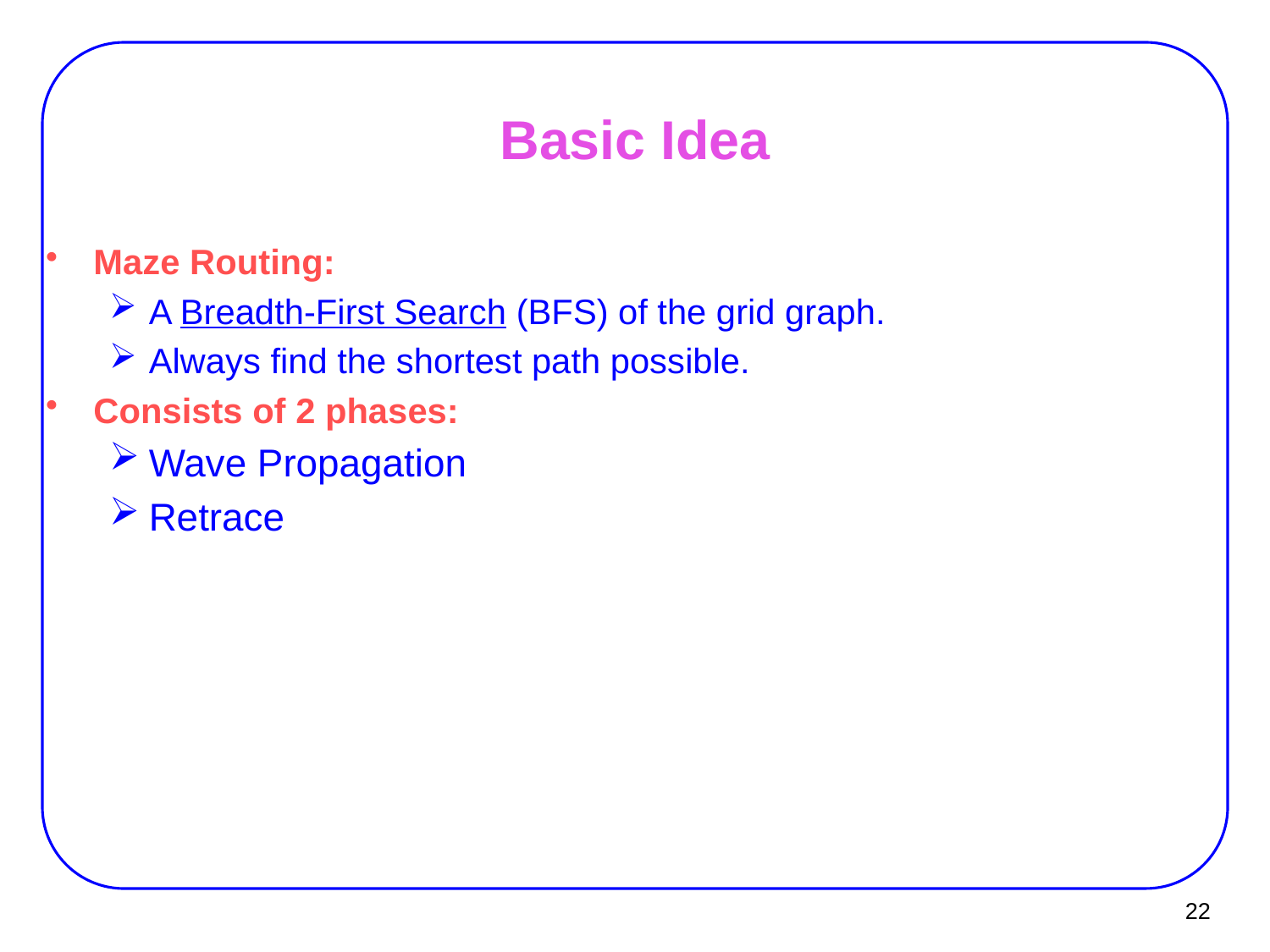

# Basic Idea
Maze Routing:
A Breadth-First Search (BFS) of the grid graph.
Always find the shortest path possible.
Consists of 2 phases:
Wave Propagation
Retrace
22